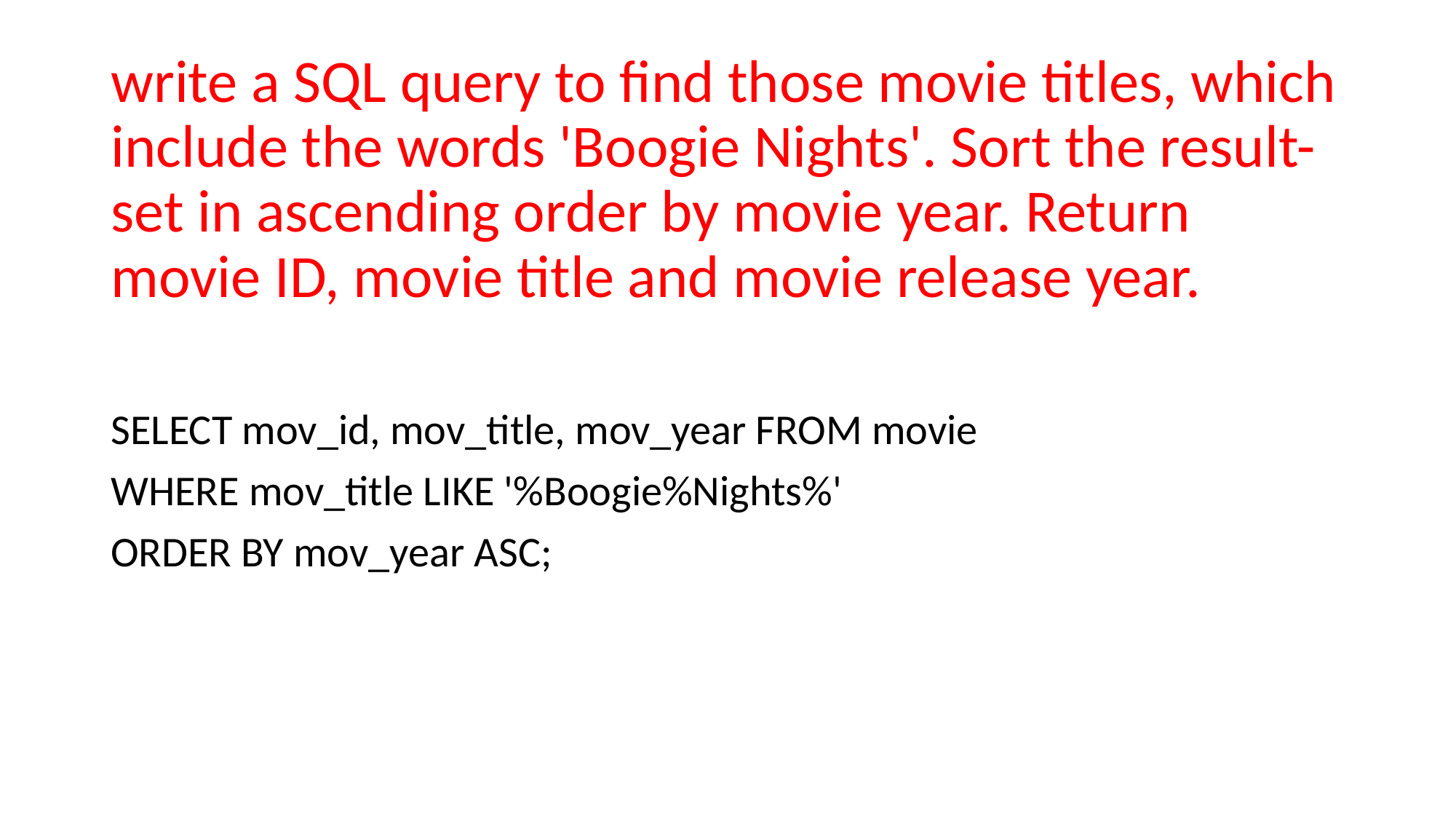

# write a SQL query to find those movie titles, which include the words 'Boogie Nights'. Sort the result-set in ascending order by movie year. Return movie ID, movie title and movie release year.
SELECT mov_id, mov_title, mov_year FROM movie
WHERE mov_title LIKE '%Boogie%Nights%'
ORDER BY mov_year ASC;